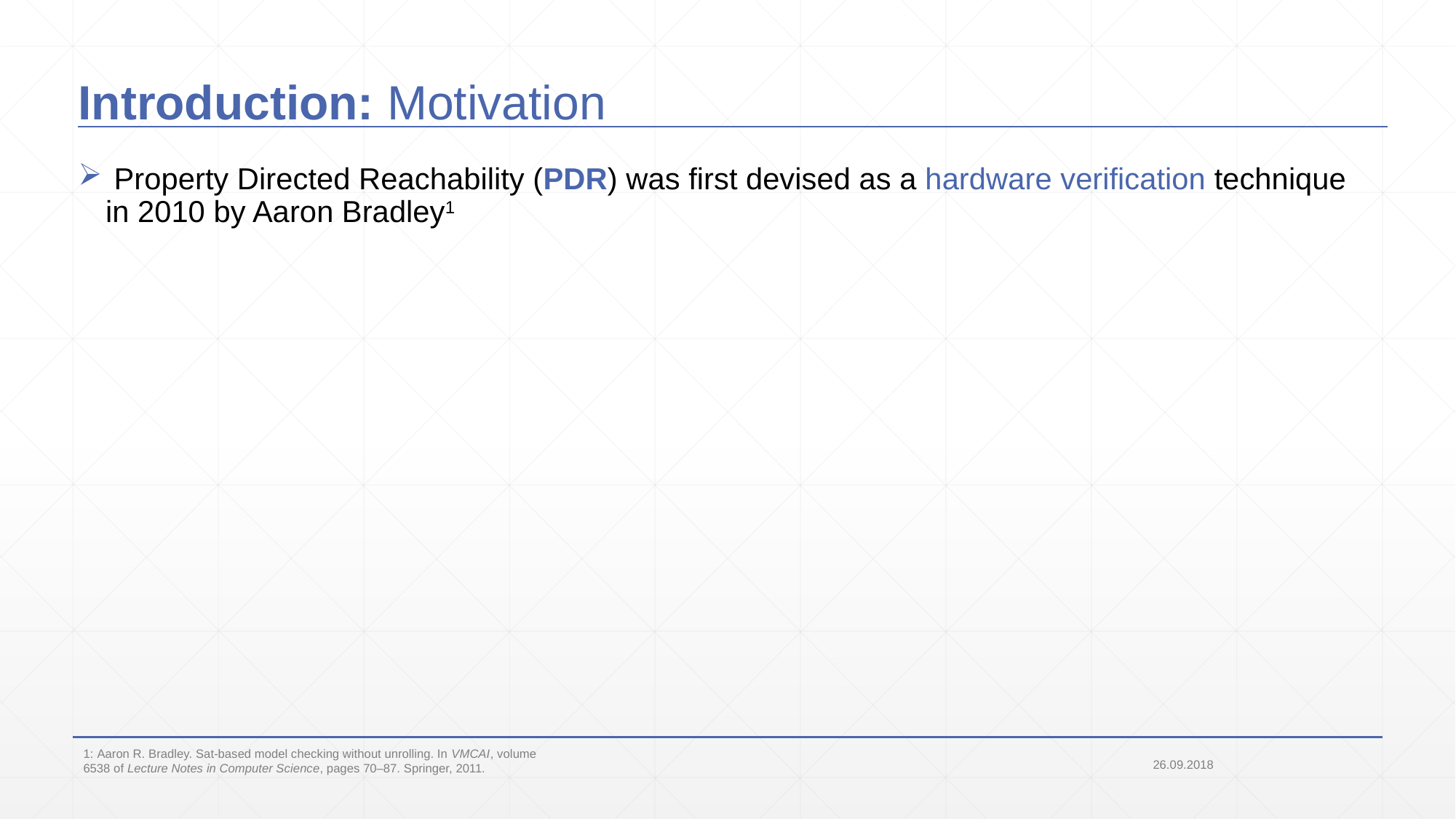

# Introduction: Motivation
 Property Directed Reachability (PDR) was first devised as a hardware verification technique in 2010 by Aaron Bradley1

26.09.2018
1: Aaron R. Bradley. Sat-based model checking without unrolling. In VMCAI, volume
6538 of Lecture Notes in Computer Science, pages 70–87. Springer, 2011.